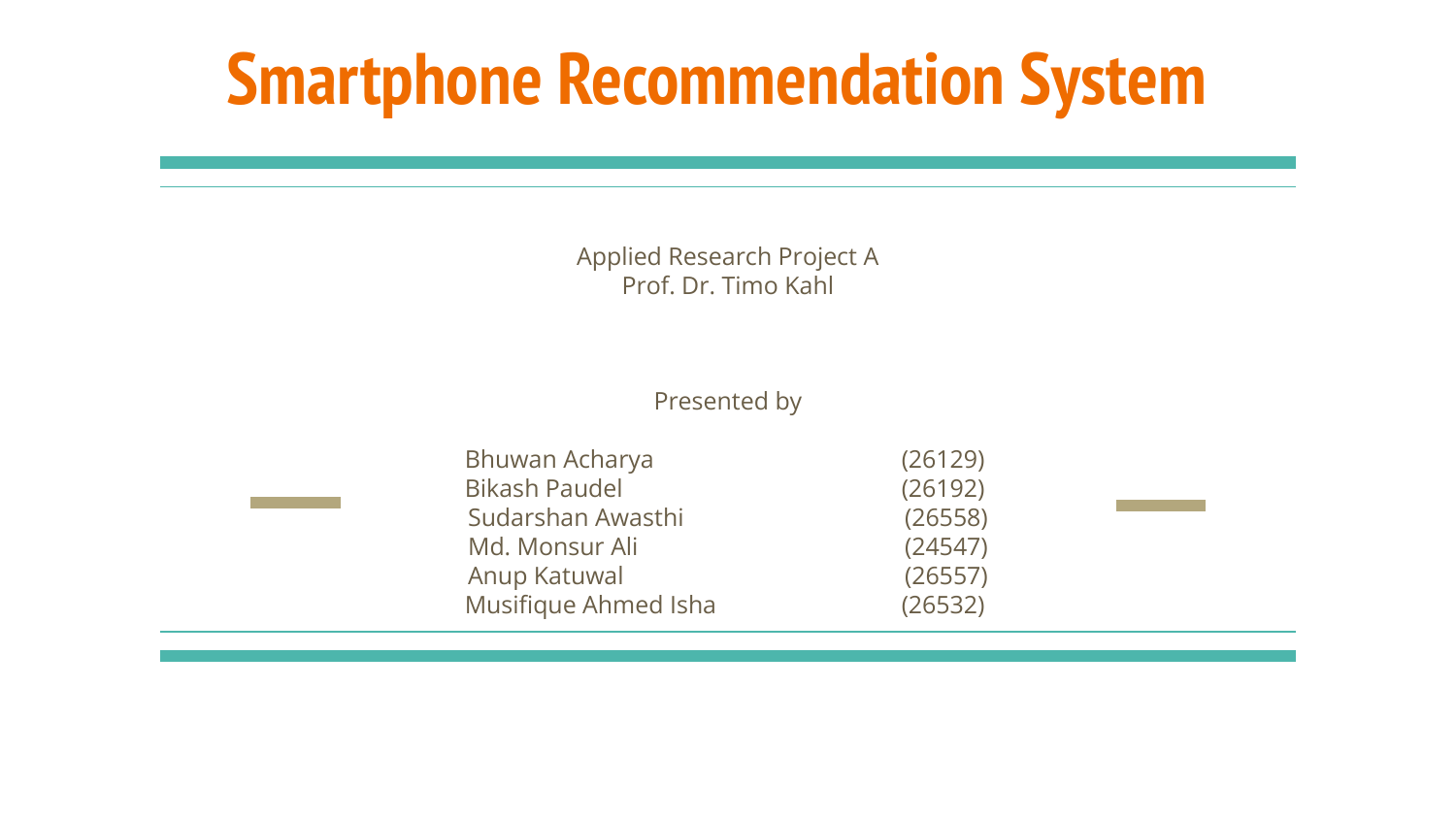

# Smartphone Recommendation System
Applied Research Project A
Prof. Dr. Timo Kahl

Presented by

Bhuwan Acharya 		(26129)
Bikash Paudel 		(26192)
Sudarshan Awasthi 		(26558)
Md. Monsur Ali	 	(24547)
Anup Katuwal 		(26557)
Musifique Ahmed Isha 		(26532)